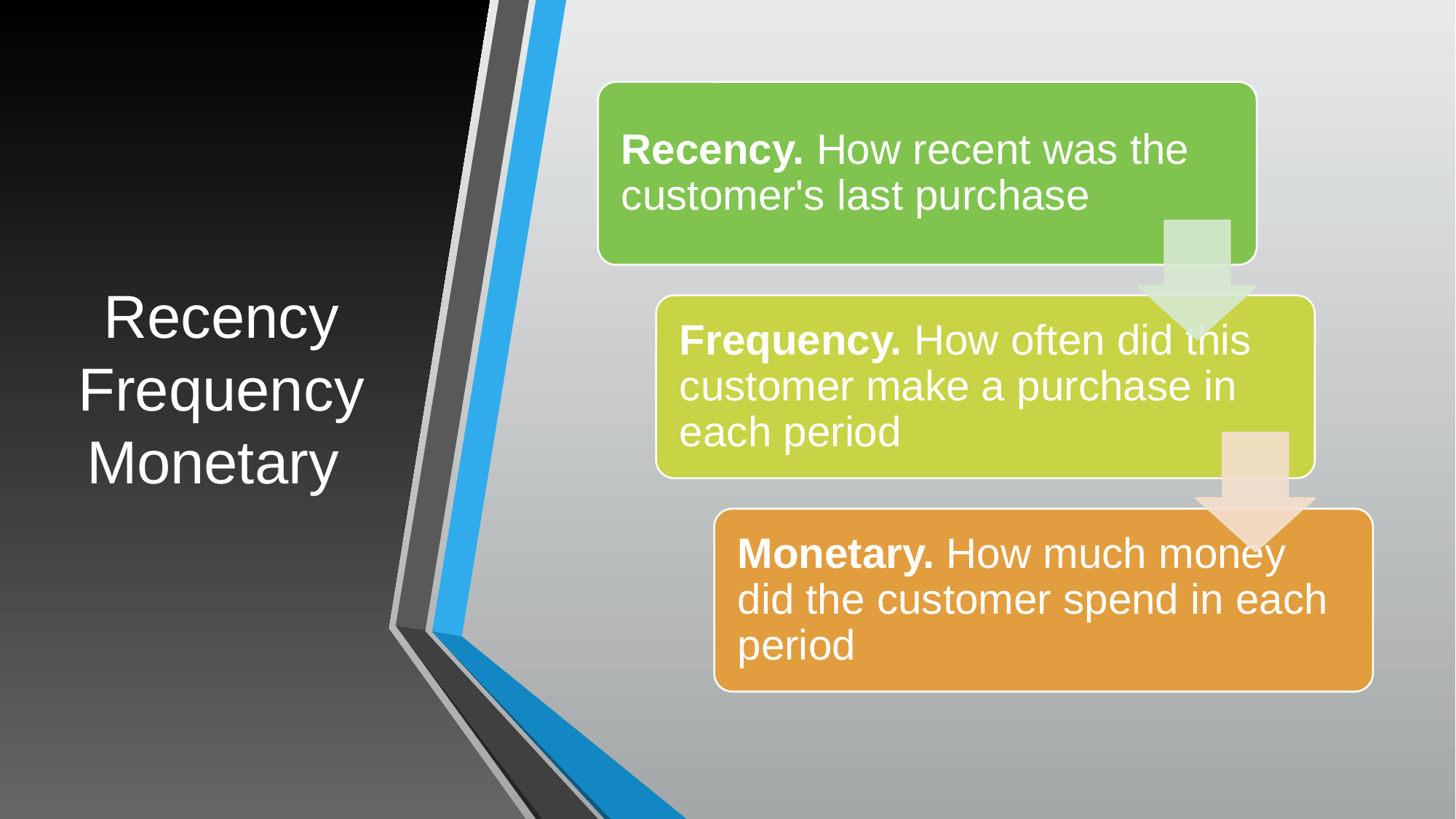

# Recency Frequency Monetary
Recency. How recent was the customer's last purchase
Frequency. How often did this customer make a purchase in each period
Monetary. How much money did the customer spend in each period